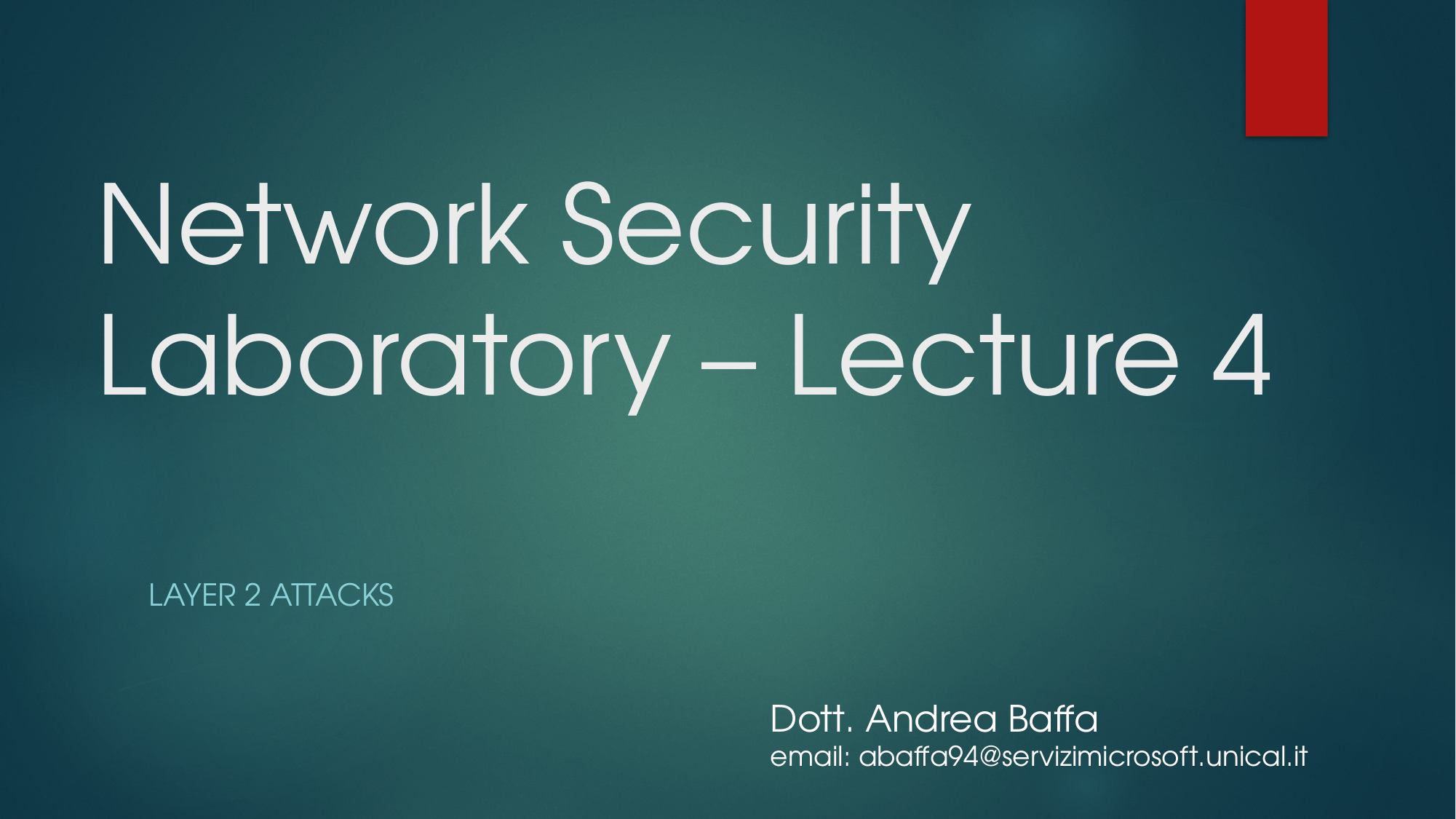

Network Security
Laboratory – Lecture 4
LAYER 2 ATTACKS
Dott. Andrea Baffa
email: abaffa94@servizimicrosoft.unical.it